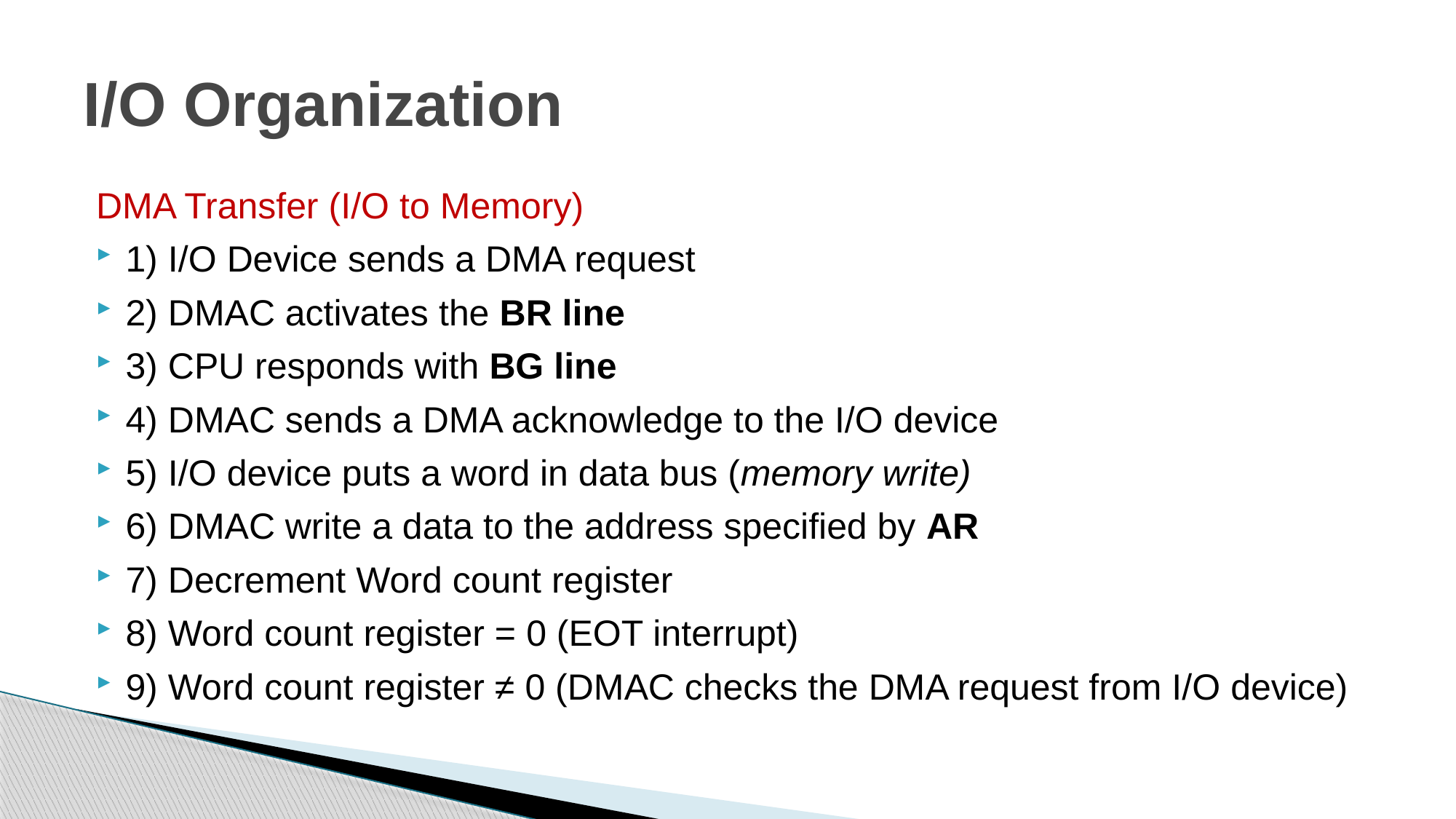

# I/O Organization
DMA Transfer (I/O to Memory)
1) I/O Device sends a DMA request
2) DMAC activates the BR line
3) CPU responds with BG line
4) DMAC sends a DMA acknowledge to the I/O device
5) I/O device puts a word in data bus (memory write)
6) DMAC write a data to the address specified by AR
7) Decrement Word count register
8) Word count register = 0 (EOT interrupt)
9) Word count register ≠ 0 (DMAC checks the DMA request from I/O device)